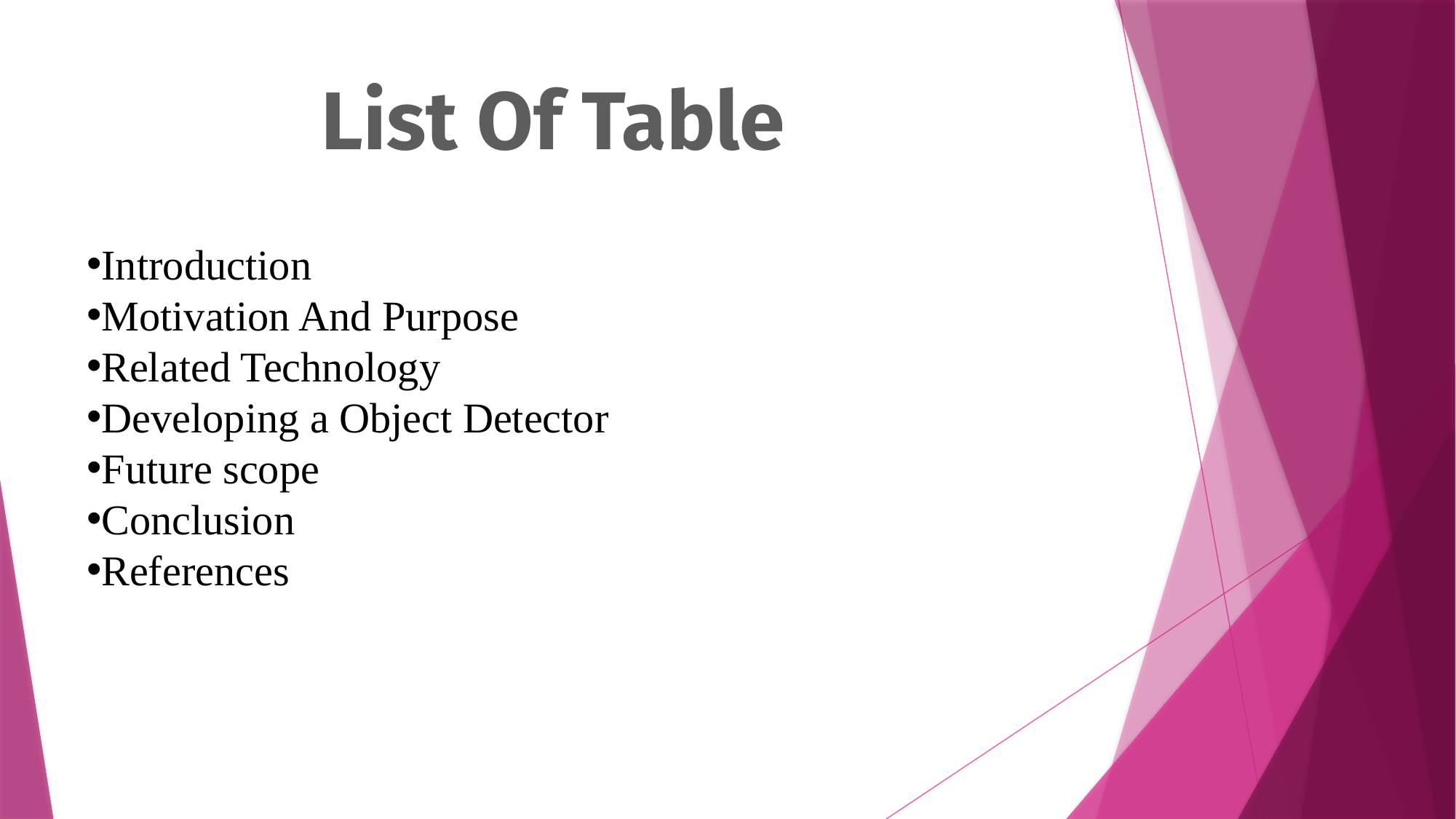

List Of Table
Introduction
Motivation And Purpose
Related Technology
Developing a Object Detector
Future scope
Conclusion
References